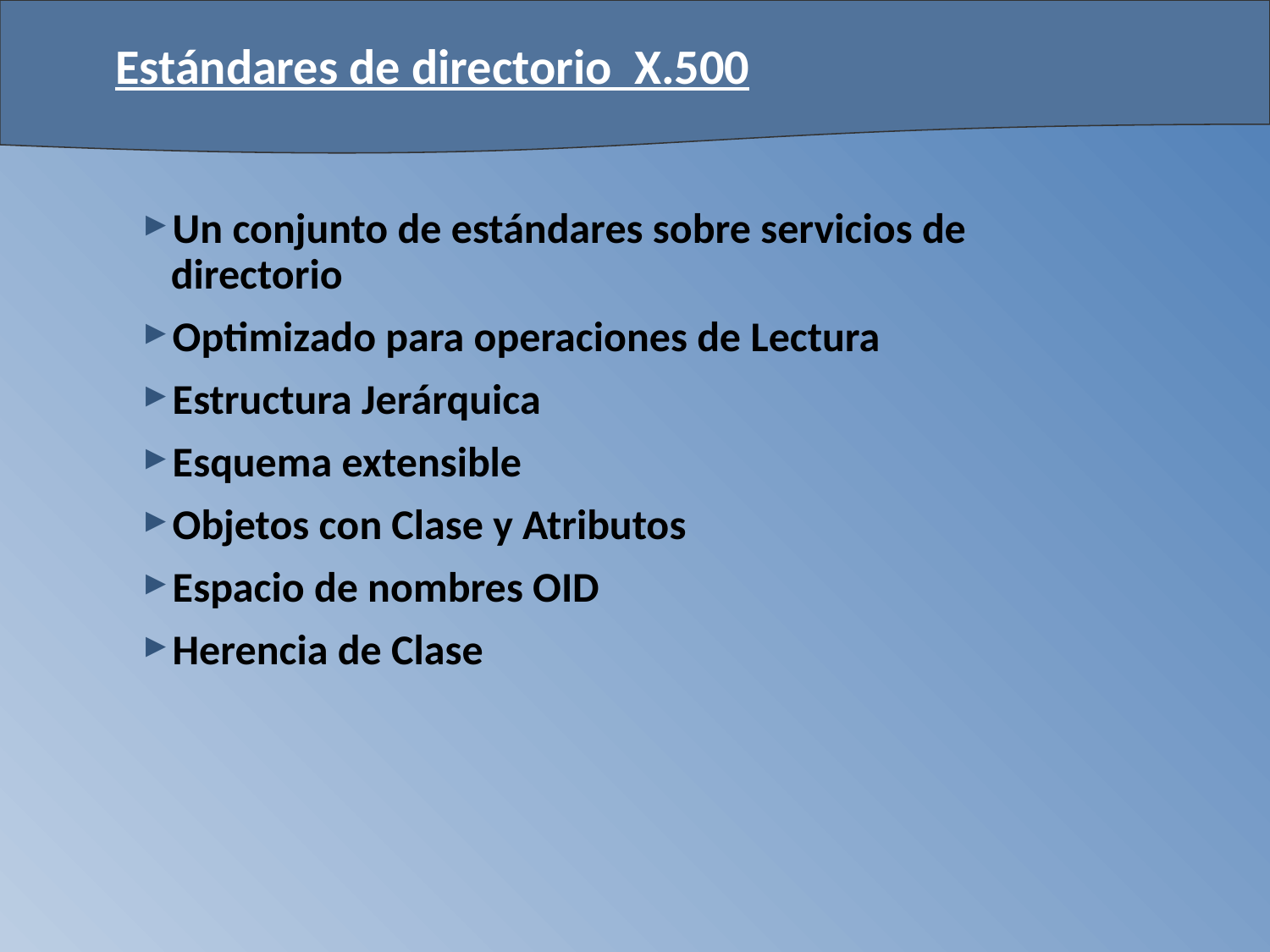

# Estándares de directorio  X.500
Un conjunto de estándares sobre servicios de directorio
Optimizado para operaciones de Lectura
Estructura Jerárquica
Esquema extensible
Objetos con Clase y Atributos
Espacio de nombres OID
Herencia de Clase